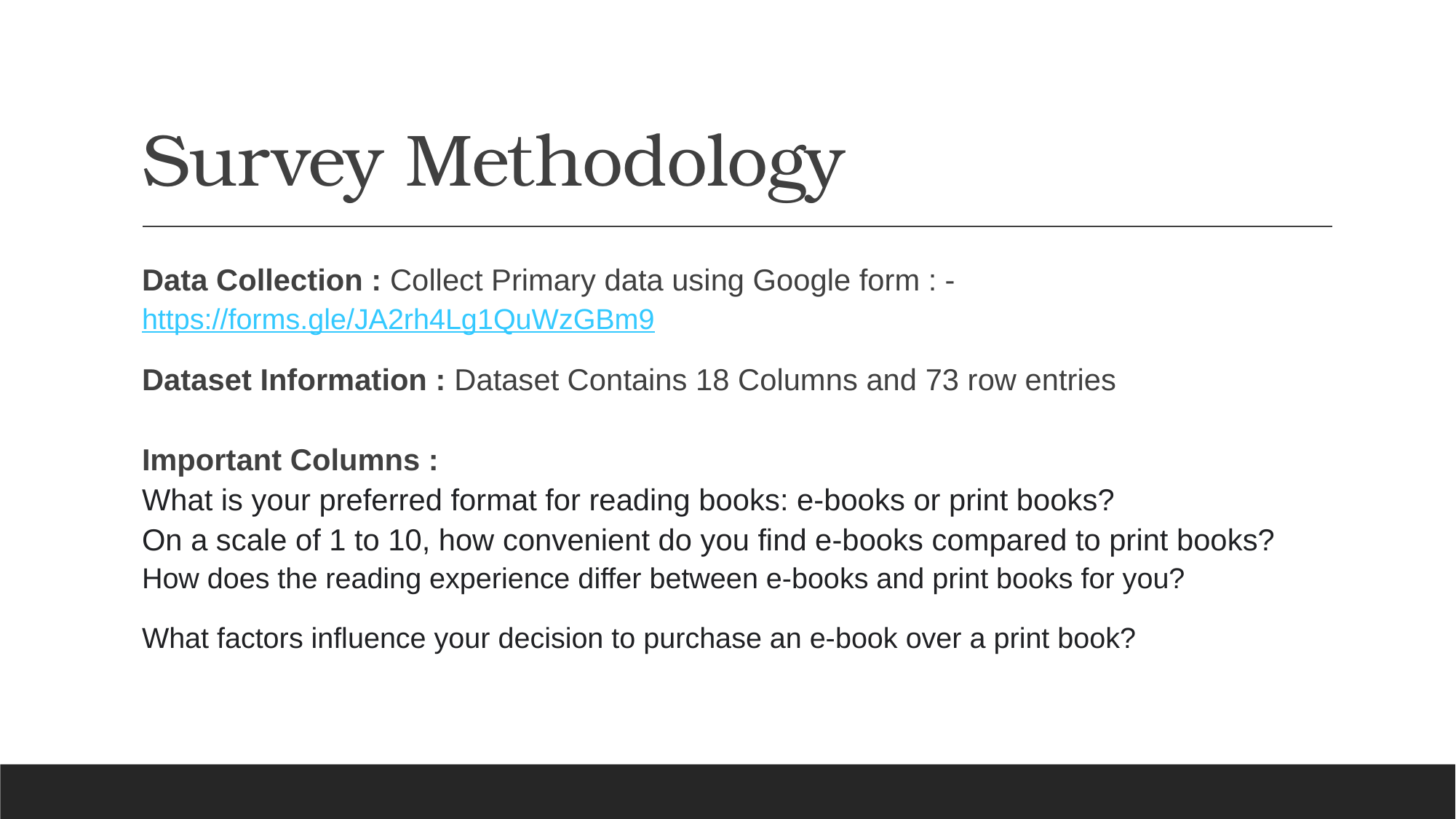

# Survey Methodology
Data Collection : Collect Primary data using Google form : - https://forms.gle/JA2rh4Lg1QuWzGBm9
Dataset Information : Dataset Contains 18 Columns and 73 row entries
Important Columns :
What is your preferred format for reading books: e-books or print books?
On a scale of 1 to 10, how convenient do you find e-books compared to print books?
How does the reading experience differ between e-books and print books for you?
What factors influence your decision to purchase an e-book over a print book?